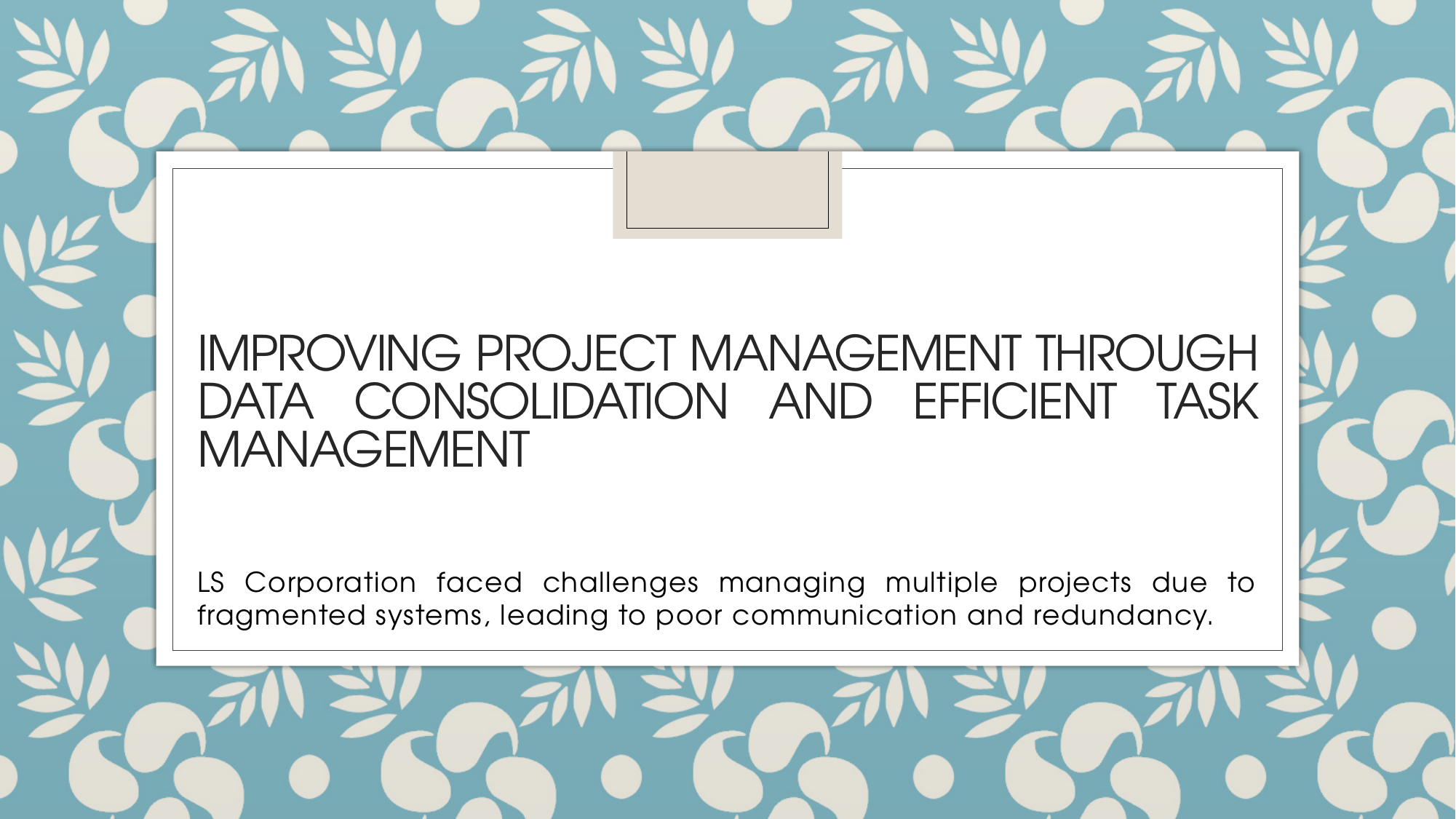

# Improving Project Management through Data Consolidation and Efficient Task Management
LS Corporation faced challenges managing multiple projects due to fragmented systems, leading to poor communication and redundancy.